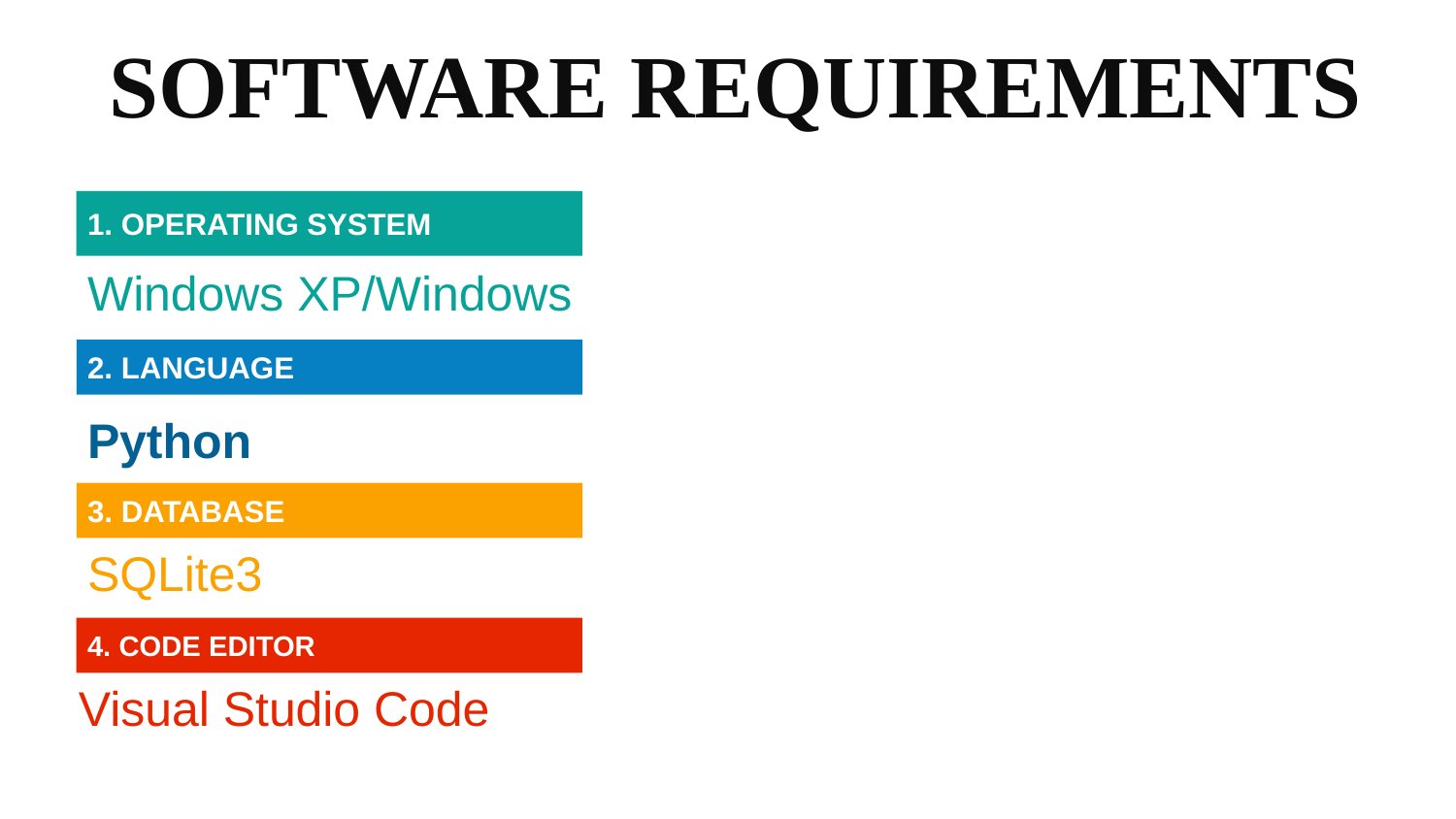

SOFTWARE REQUIREMENTS
1. OPERATING SYSTEM

Windows XP/Windows
2. LANGUAGE

Python
3. DATABASE

SQLite3
4. CODE EDITOR

Visual Studio Code